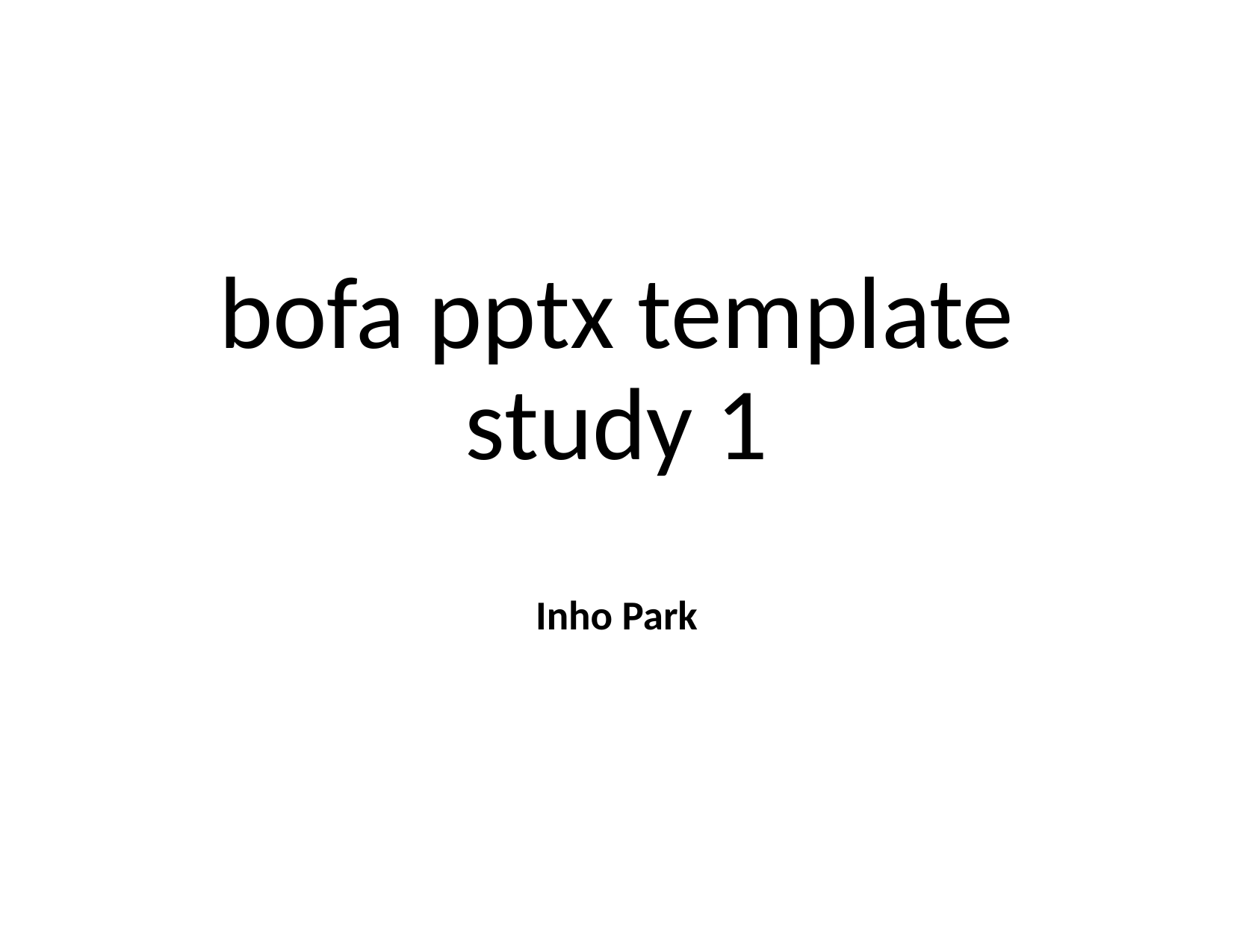

# bofa pptx template study 1
Inho Park